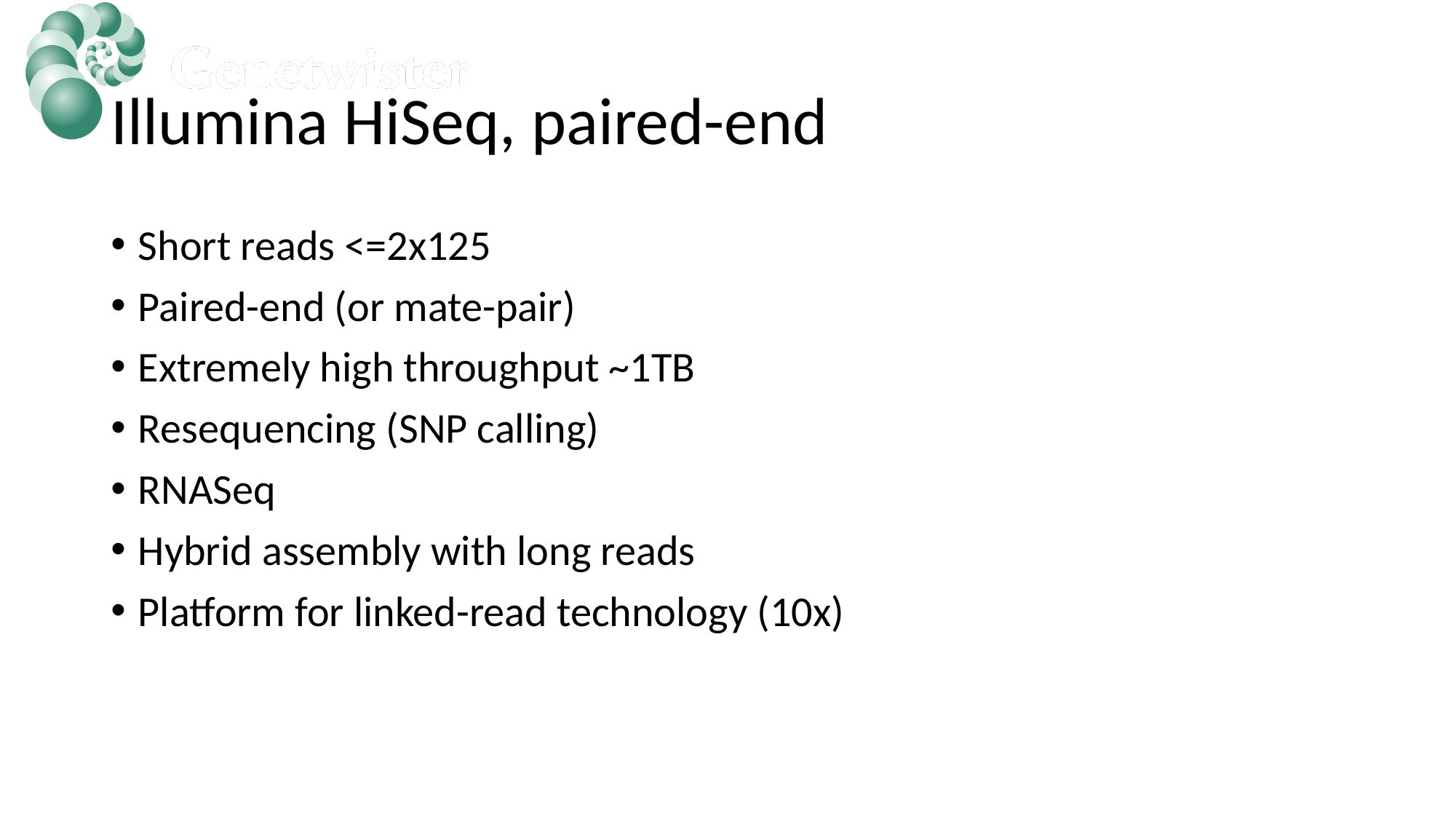

# Illumina HiSeq, paired-end
Short reads <=2x125
Paired-end (or mate-pair)
Extremely high throughput ~1TB
Resequencing (SNP calling)
RNASeq
Hybrid assembly with long reads
Platform for linked-read technology (10x)